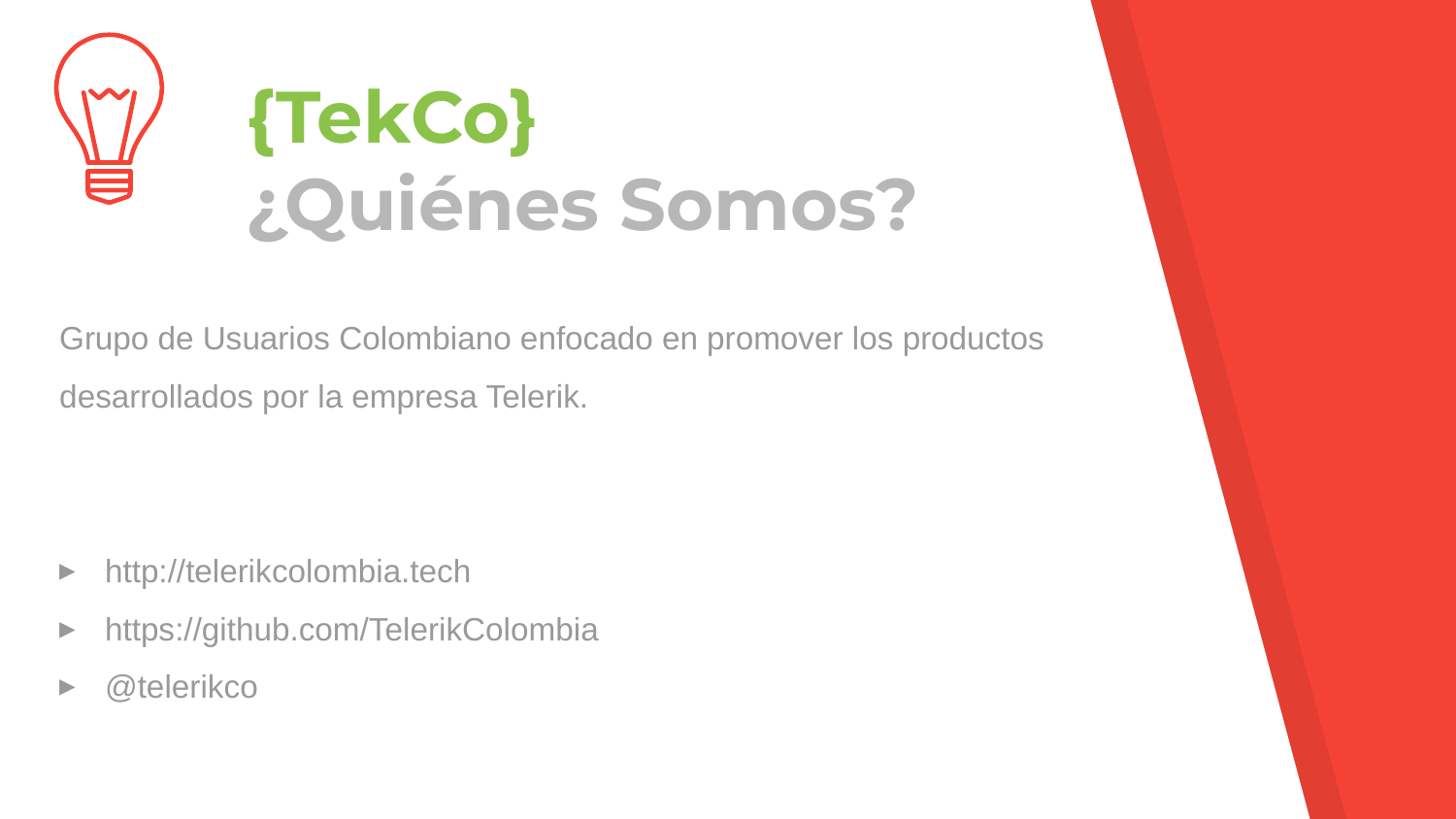

{TekCo}
¿Quiénes Somos?
Grupo de Usuarios Colombiano enfocado en promover los productos desarrollados por la empresa Telerik.

http://telerikcolombia.tech
https://github.com/TelerikColombia
@telerikco